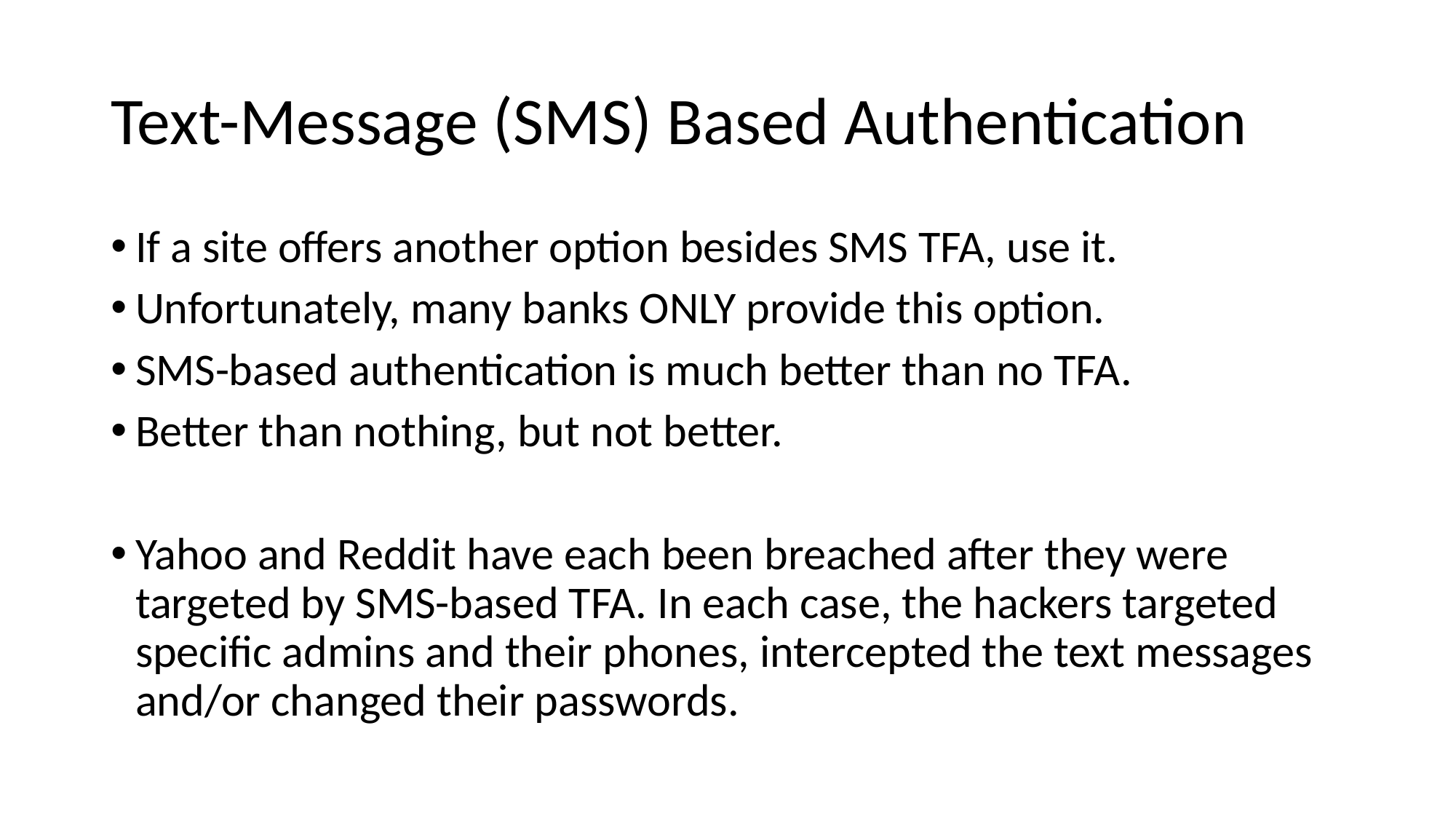

# Text-Message (SMS) Based Authentication
If a site offers another option besides SMS TFA, use it.
Unfortunately, many banks ONLY provide this option.
SMS-based authentication is much better than no TFA.
Better than nothing, but not better.

Yahoo and Reddit have each been breached after they were targeted by SMS-based TFA. In each case, the hackers targeted specific admins and their phones, intercepted the text messages and/or changed their passwords.